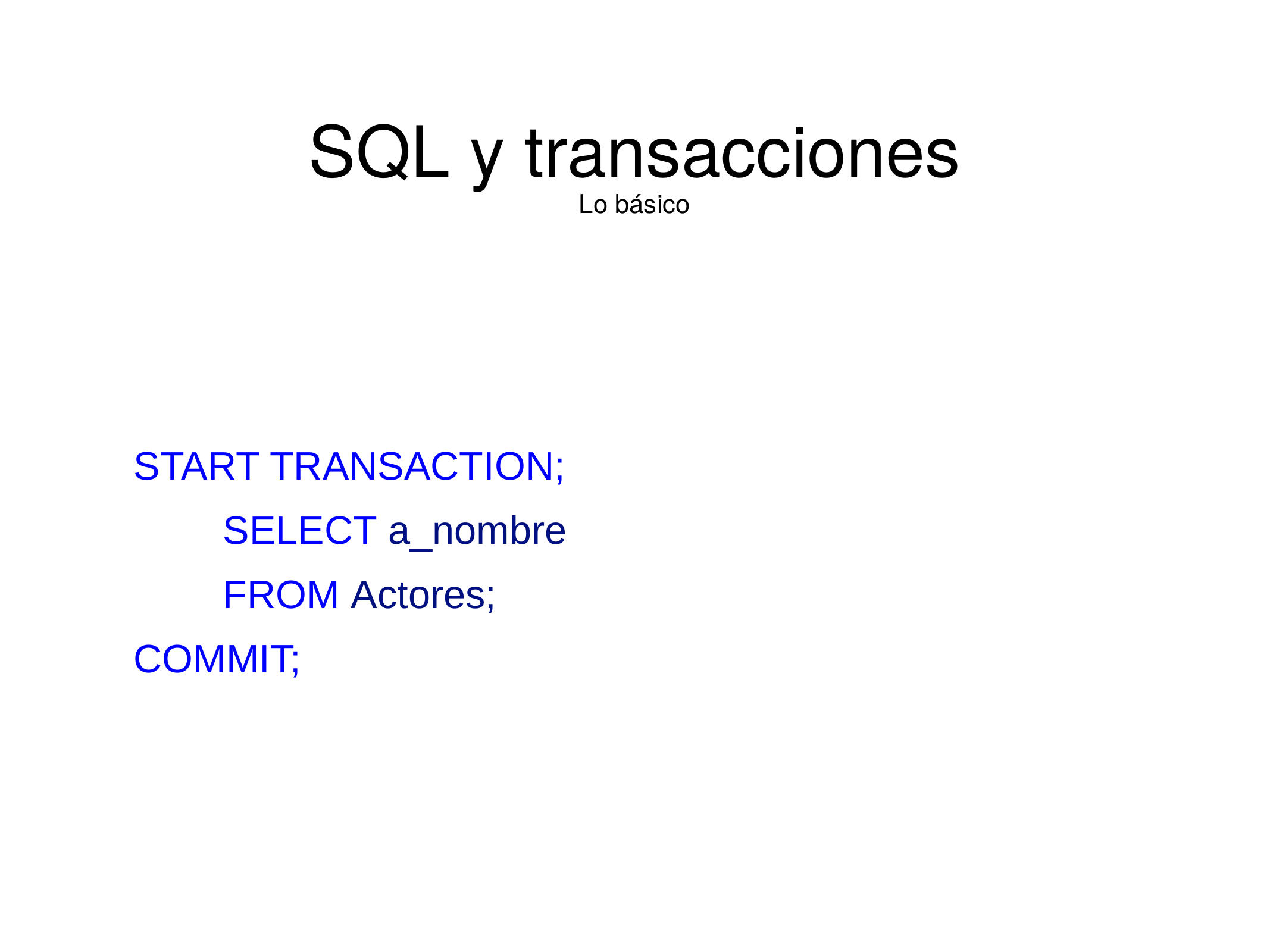

SQL y transacciones
Lo básico
START TRANSACTION;
	SELECT a_nombre
	FROM Actores;
COMMIT;